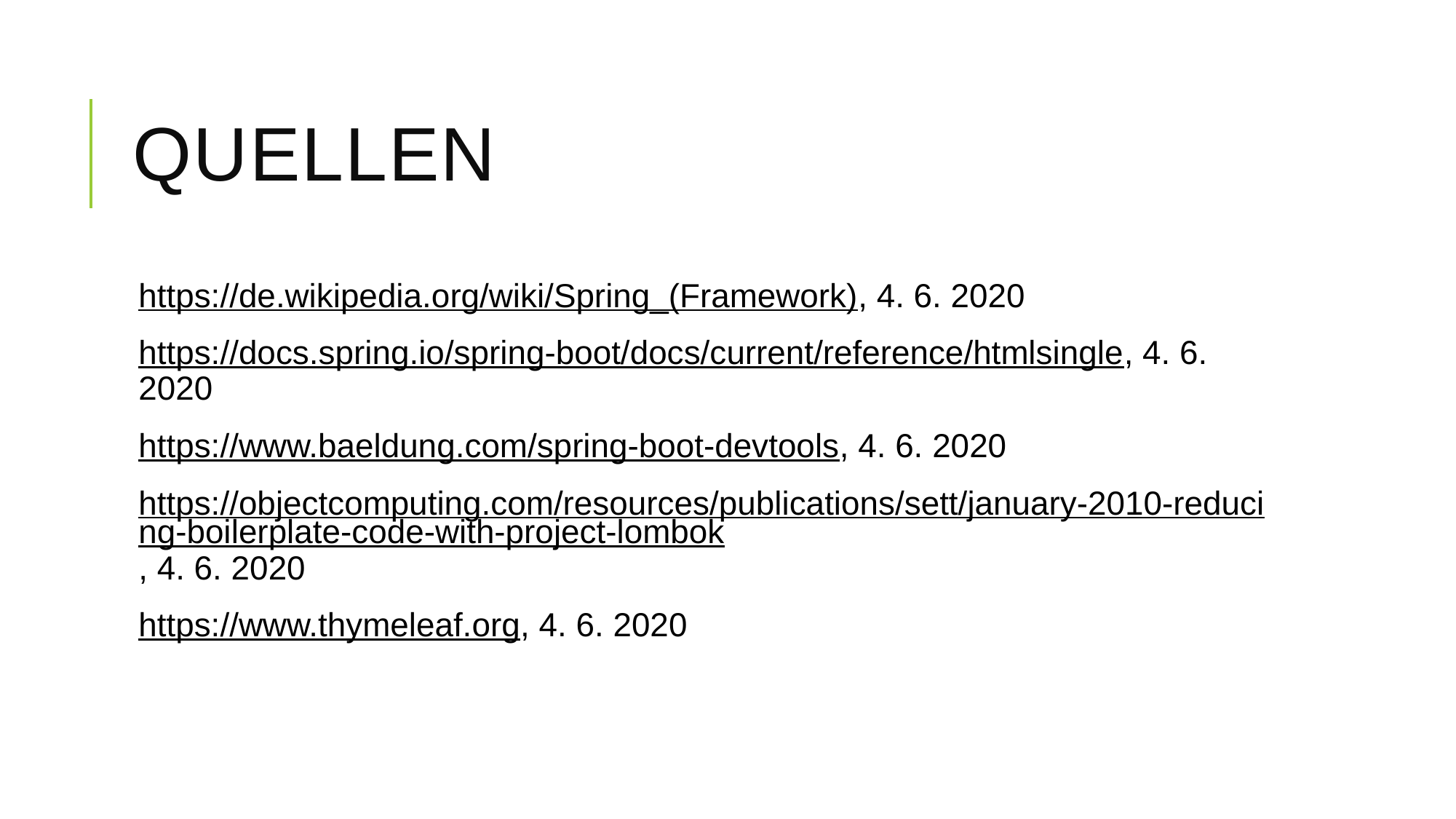

# Quellen
https://de.wikipedia.org/wiki/Spring_(Framework), 4. 6. 2020
https://docs.spring.io/spring-boot/docs/current/reference/htmlsingle, 4. 6. 2020
https://www.baeldung.com/spring-boot-devtools, 4. 6. 2020
https://objectcomputing.com/resources/publications/sett/january-2010-reducing-boilerplate-code-with-project-lombok, 4. 6. 2020
https://www.thymeleaf.org, 4. 6. 2020